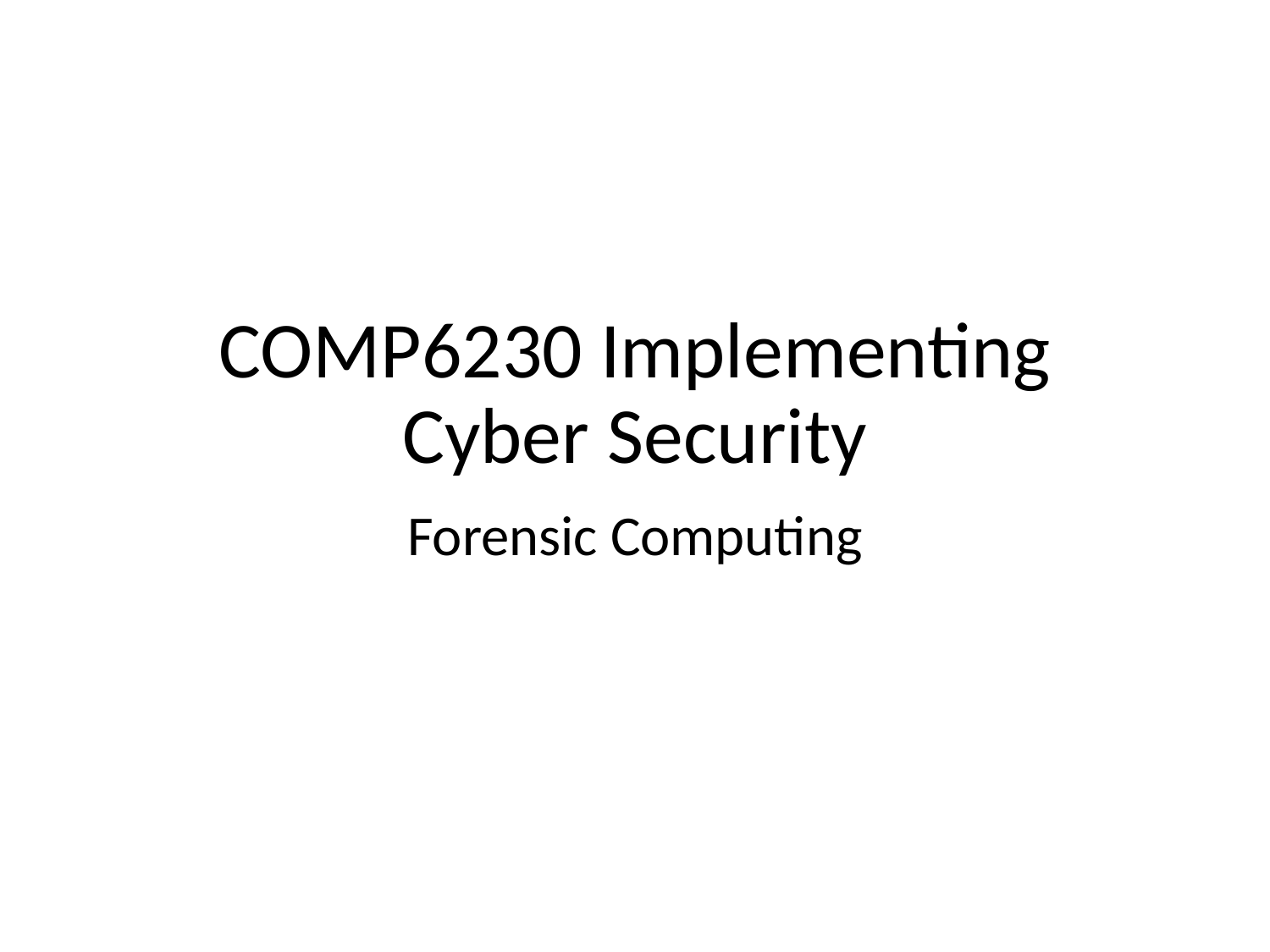

# COMP6230 Implementing Cyber Security
Forensic Computing